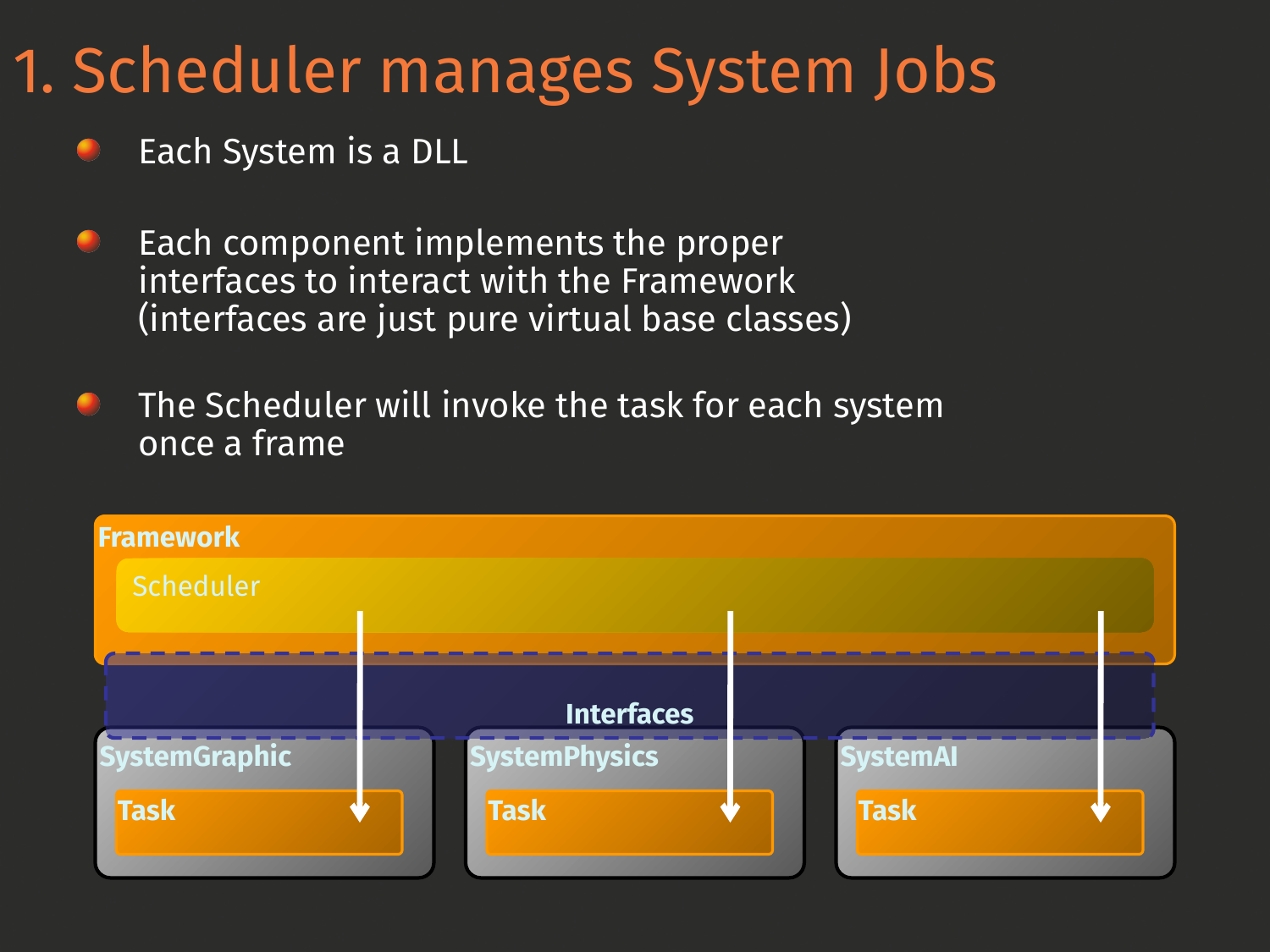

1. Scheduler manages System Jobs
Each System is a DLL
Each component implements the proper interfaces to interact with the Framework (interfaces are just pure virtual base classes)
The Scheduler will invoke the task for each system once a frame
Framework
Scheduler
Interfaces
SystemGraphic
SystemPhysics
SystemAI
Task
Task
Task